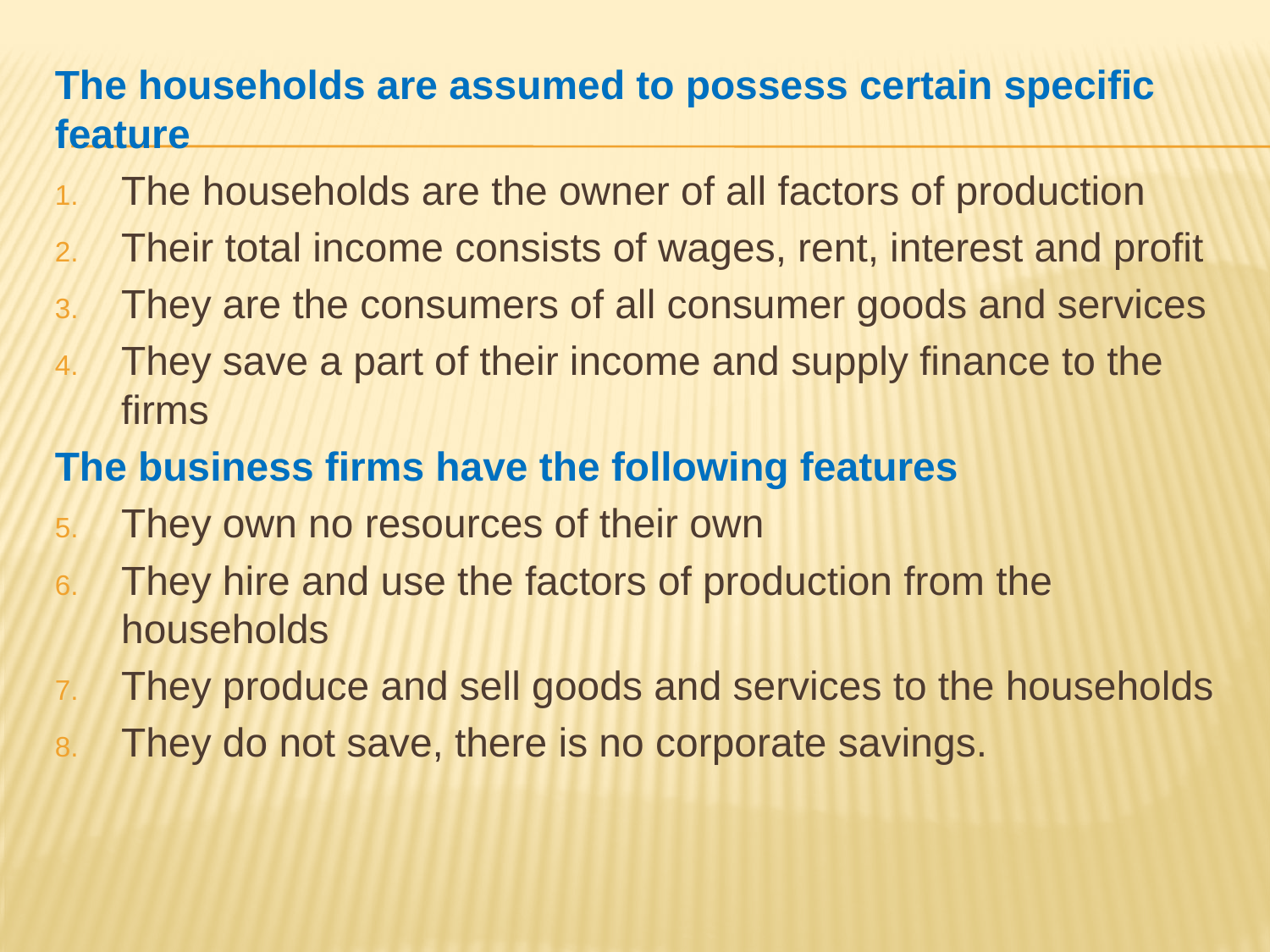

The households are assumed to possess certain specific feature
The households are the owner of all factors of production
Their total income consists of wages, rent, interest and profit
They are the consumers of all consumer goods and services
They save a part of their income and supply finance to the firms
The business firms have the following features
They own no resources of their own
They hire and use the factors of production from the households
They produce and sell goods and services to the households
They do not save, there is no corporate savings.